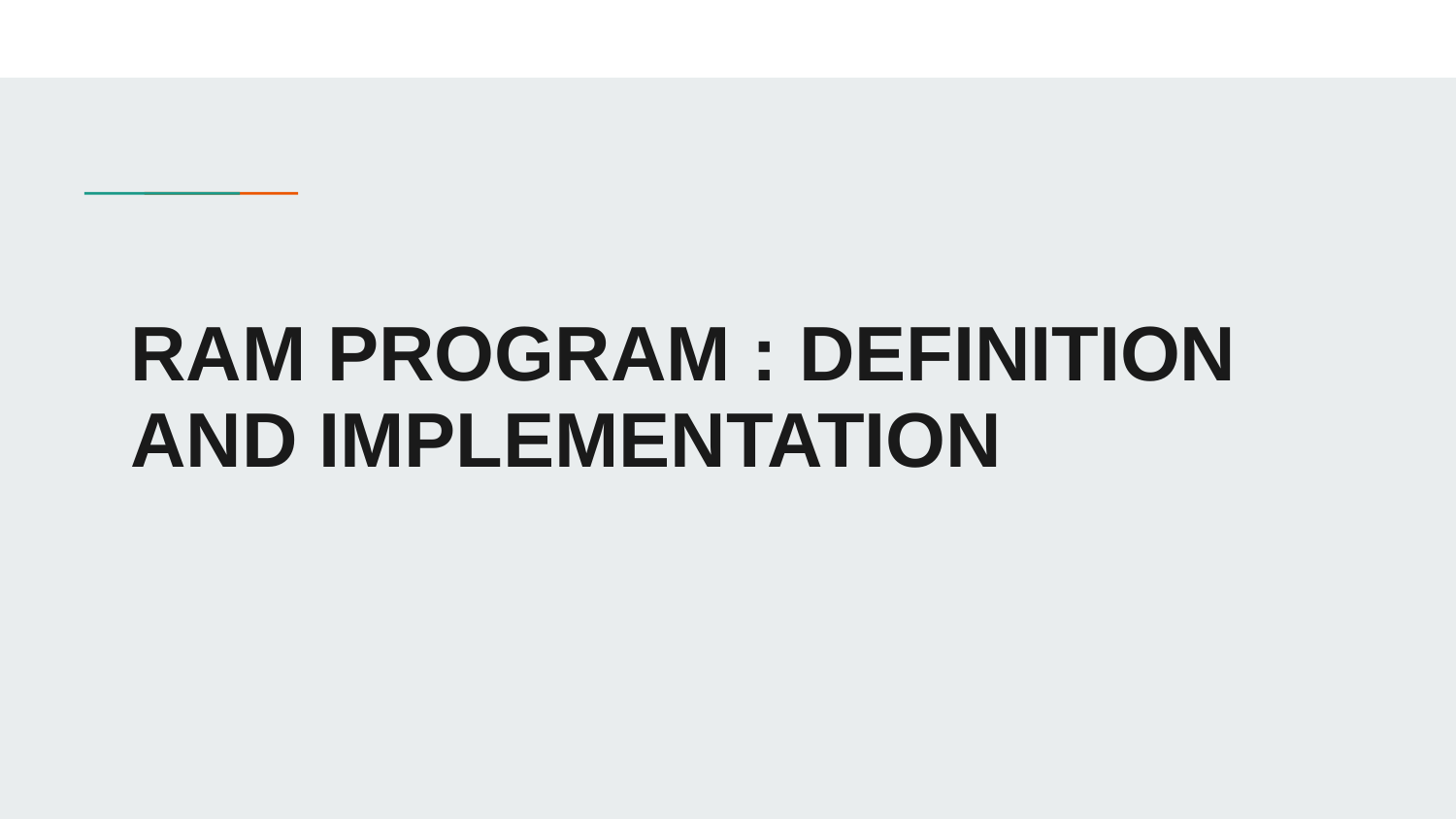

# RAM PROGRAM : DEFINITION AND IMPLEMENTATION